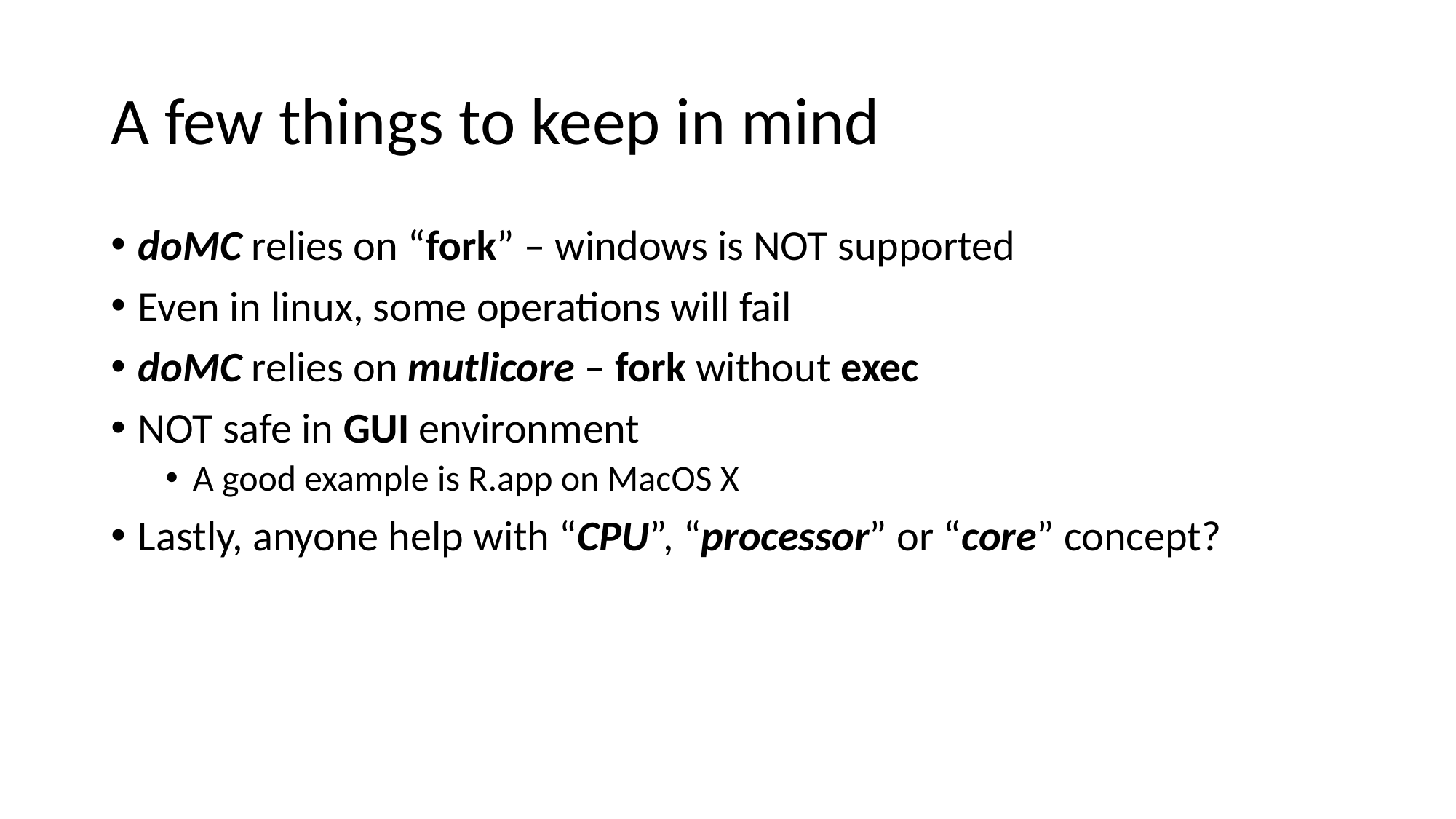

# A few things to keep in mind
doMC relies on “fork” – windows is NOT supported
Even in linux, some operations will fail
doMC relies on mutlicore – fork without exec
NOT safe in GUI environment
A good example is R.app on MacOS X
Lastly, anyone help with “CPU”, “processor” or “core” concept?